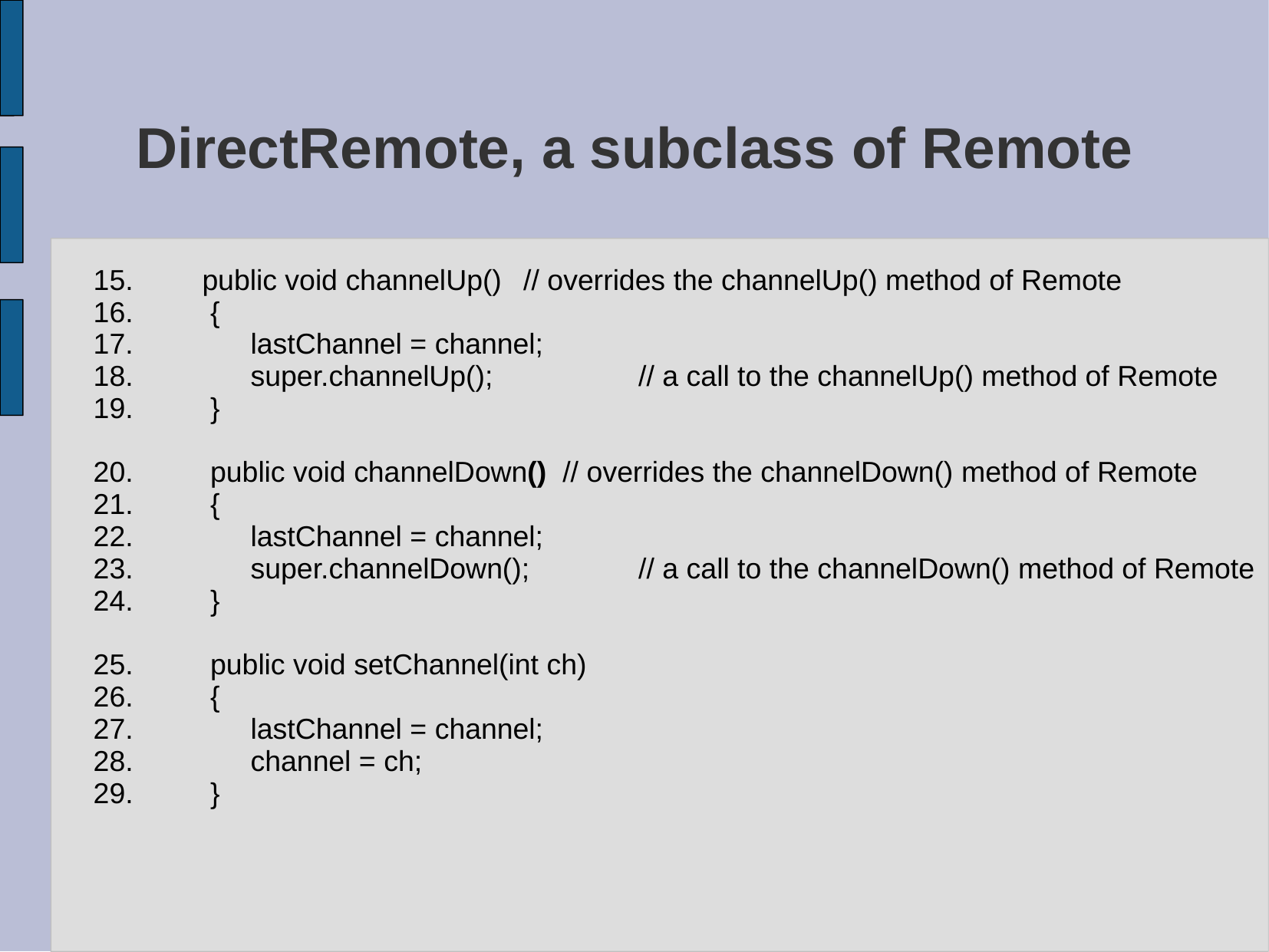

# DirectRemote, a subclass of Remote
    public void channelUp() 	 // overrides the channelUp() method of Remote
     {
          lastChannel = channel;
          super.channelUp();		 // a call to the channelUp() method of Remote
     }
     public void channelDown()  // overrides the channelDown() method of Remote
     {
          lastChannel = channel;
          super.channelDown();	 // a call to the channelDown() method of Remote
     }

     public void setChannel(int ch)
     {
          lastChannel = channel;
          channel = ch;
     }